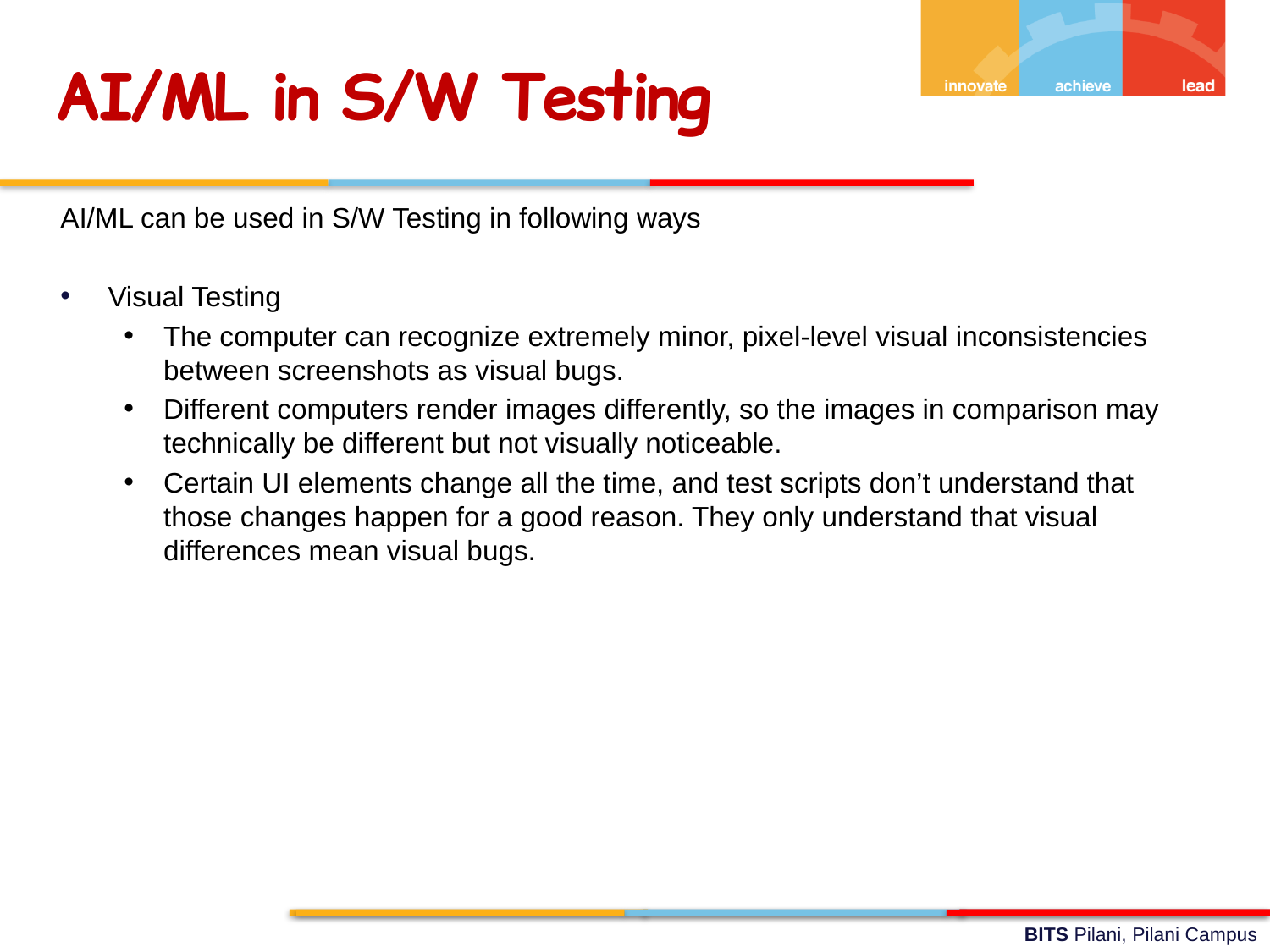

AI/ML in S/W Testing
AI/ML can be used in S/W Testing in following ways

Visual Testing
The computer can recognize extremely minor, pixel-level visual inconsistencies between screenshots as visual bugs.
Different computers render images differently, so the images in comparison may technically be different but not visually noticeable.
Certain UI elements change all the time, and test scripts don’t understand that those changes happen for a good reason. They only understand that visual differences mean visual bugs.